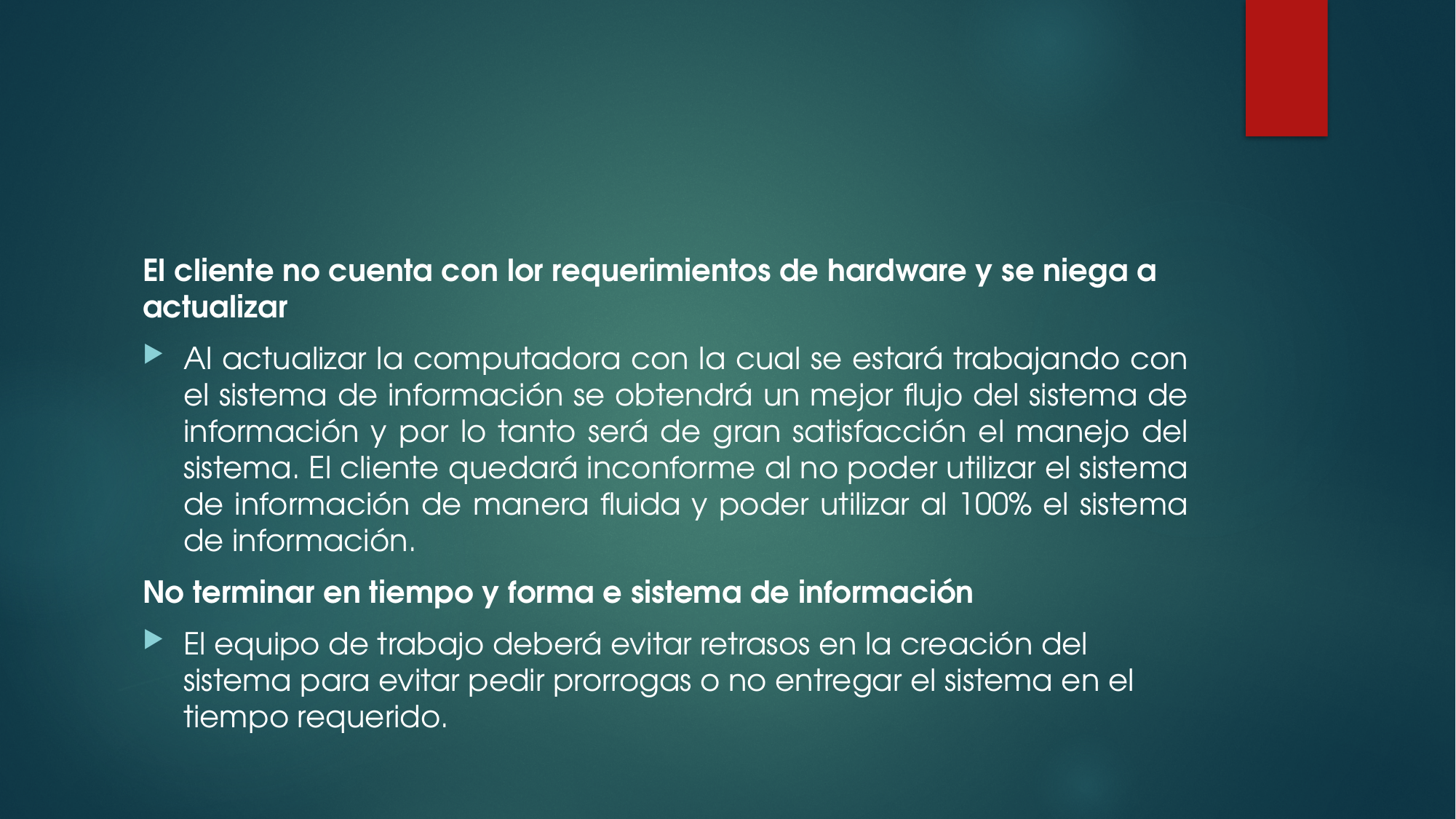

#
El cliente no cuenta con lor requerimientos de hardware y se niega a actualizar
Al actualizar la computadora con la cual se estará trabajando con el sistema de información se obtendrá un mejor flujo del sistema de información y por lo tanto será de gran satisfacción el manejo del sistema. El cliente quedará inconforme al no poder utilizar el sistema de información de manera fluida y poder utilizar al 100% el sistema de información.
No terminar en tiempo y forma e sistema de información
El equipo de trabajo deberá evitar retrasos en la creación del sistema para evitar pedir prorrogas o no entregar el sistema en el tiempo requerido.